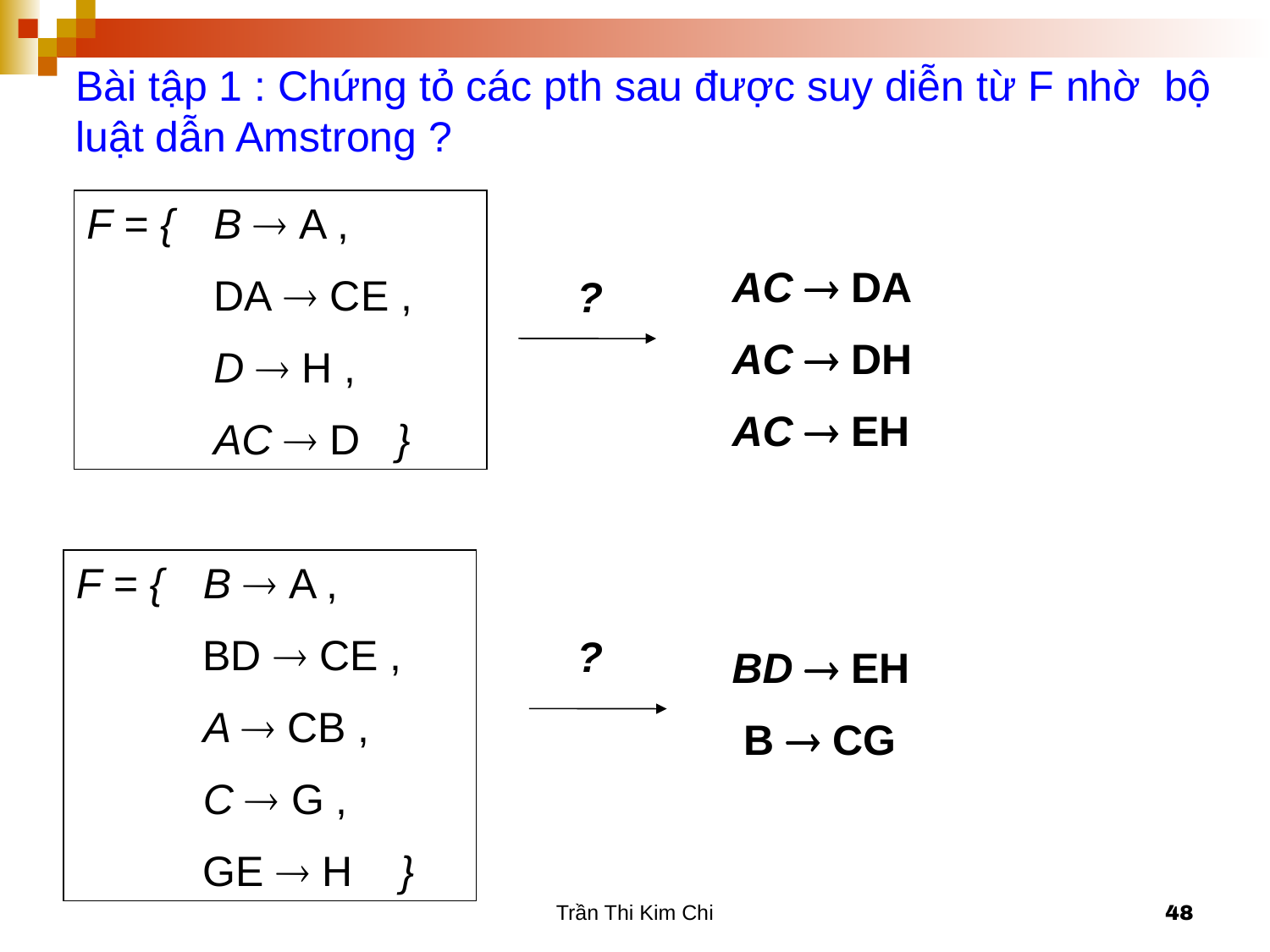

Bài tập 1 : Chứng tỏ các pth sau được suy diễn từ F nhờ  bộ luật dẫn Amstrong ?
F = {  	B → A ,
	DA → CE ,
	D → H ,
	AC → D   }
AC → DA
AC → DH
AC → EH
   ?

F = {  	B → A ,
	BD → CE ,
	A → CB ,
	C → G ,
	GE → H    }

   ?
BD → EH
 B → CG

Trần Thi Kim Chi
48